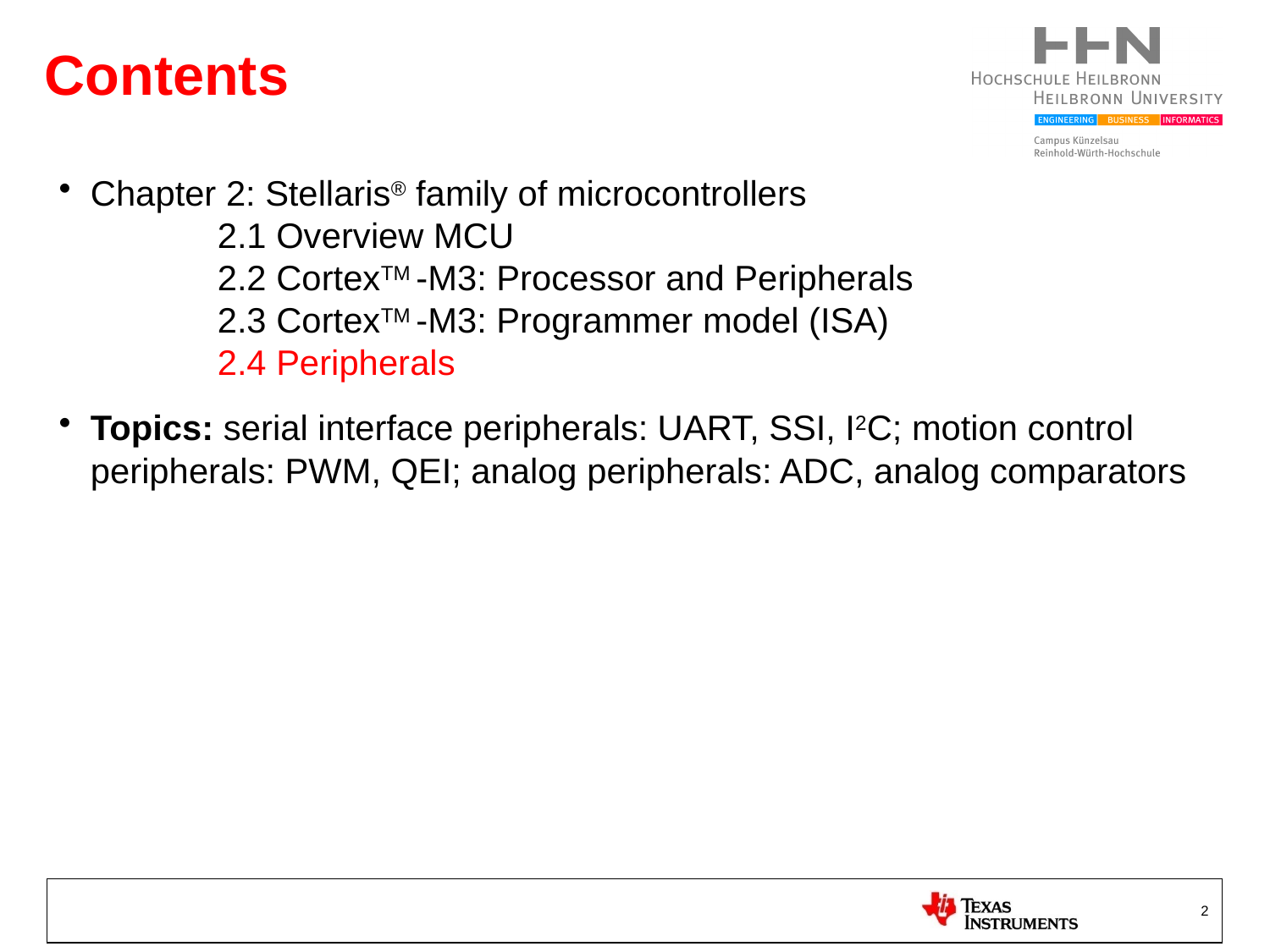

# Contents
Chapter 2: Stellaris® family of microcontrollers
	2.1 Overview MCU
	2.2 CortexTM -M3: Processor and Peripherals
	2.3 CortexTM -M3: Programmer model (ISA)
	2.4 Peripherals
Topics: serial interface peripherals: UART, SSI, I2C; motion control peripherals: PWM, QEI; analog peripherals: ADC, analog comparators

2